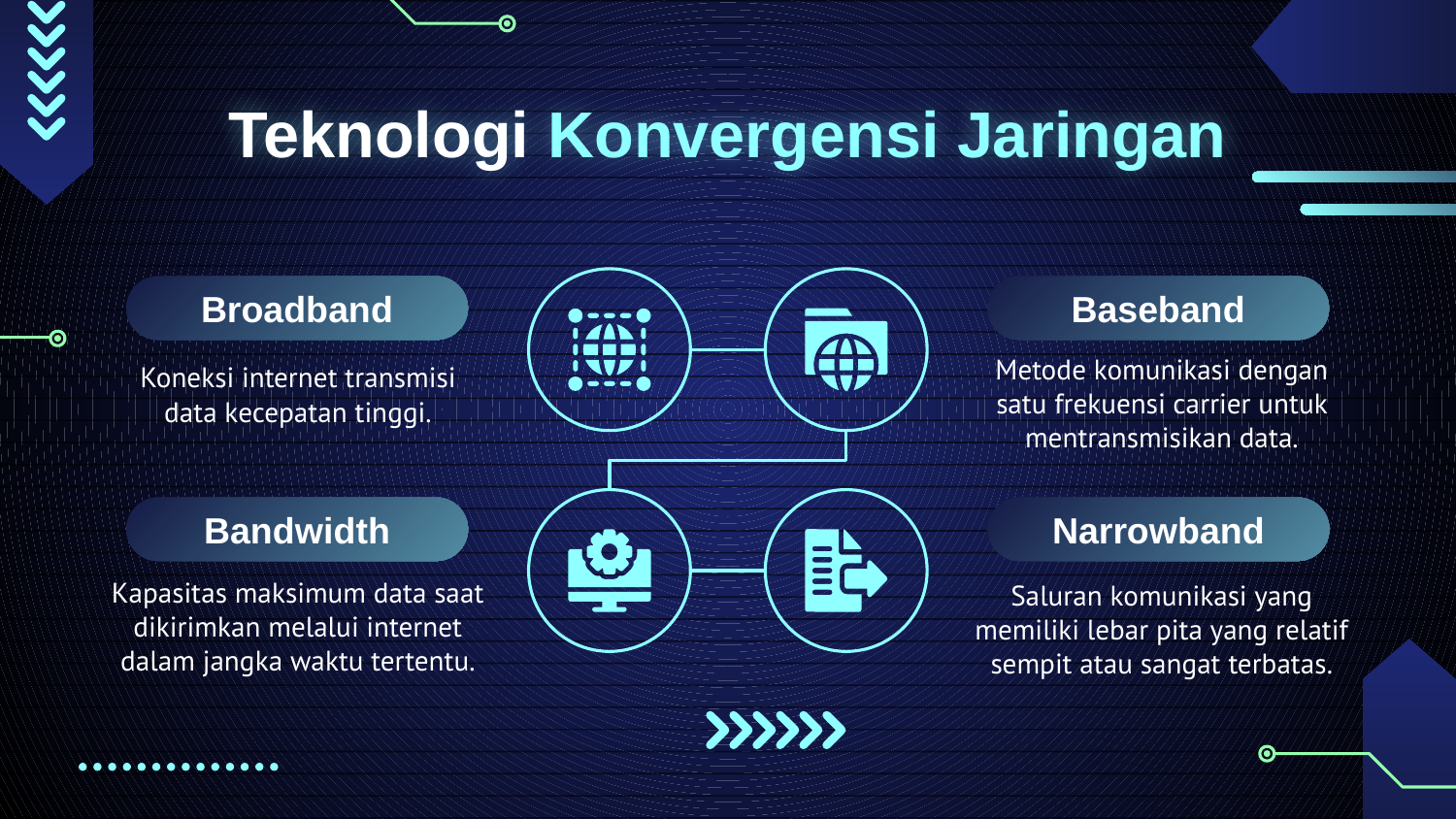

# Teknologi Konvergensi Jaringan

Broadband
Koneksi internet transmisi data kecepatan tinggi.
Baseband
Metode komunikasi dengan satu frekuensi carrier untuk mentransmisikan data.

Bandwidth
Kapasitas maksimum data saat dikirimkan melalui internet dalam jangka waktu tertentu.
Narrowband
Saluran komunikasi yang memiliki lebar pita yang relatif sempit atau sangat terbatas.